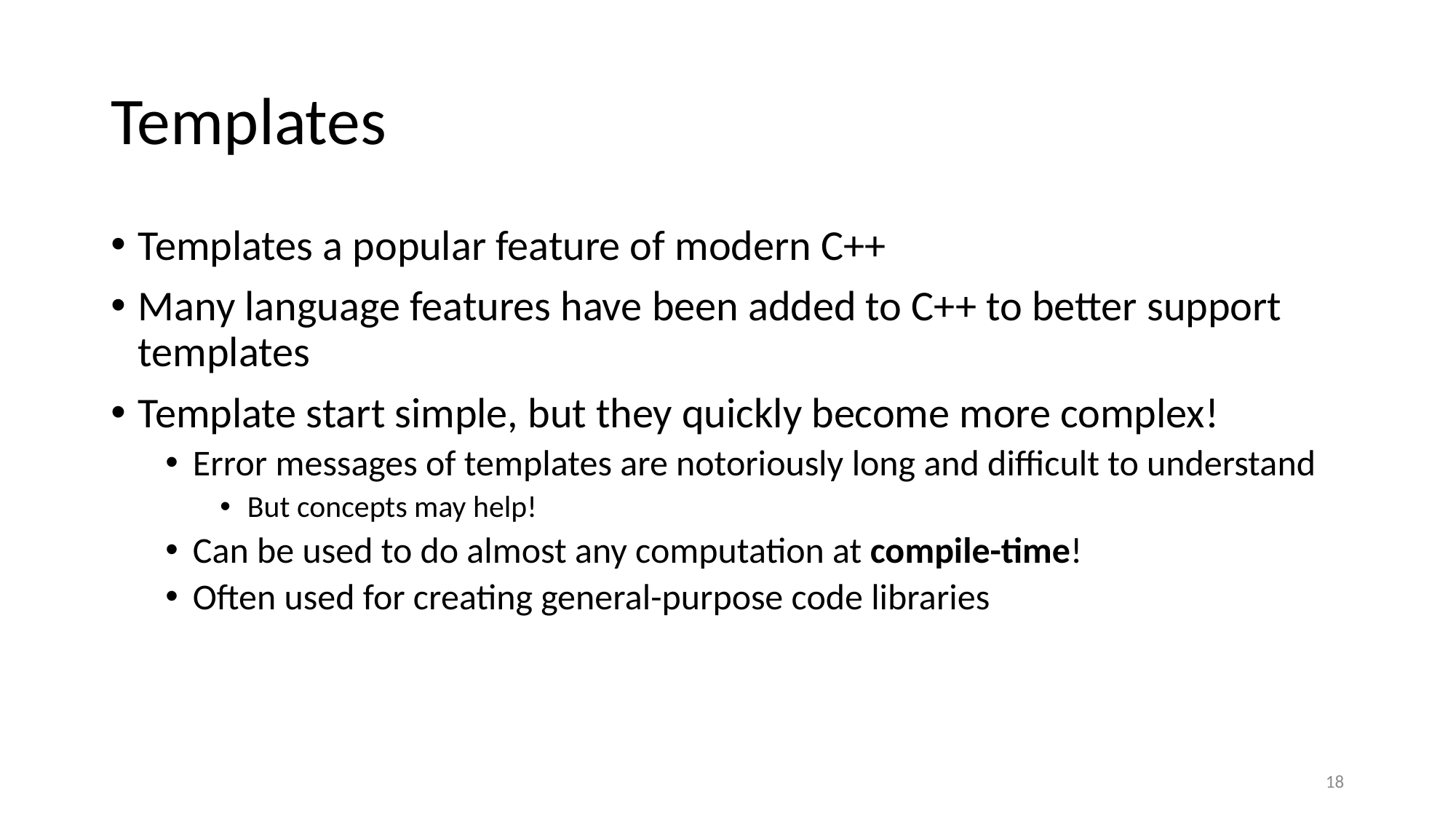

# Templates
Templates a popular feature of modern C++
Many language features have been added to C++ to better support templates
Template start simple, but they quickly become more complex!
Error messages of templates are notoriously long and difficult to understand
But concepts may help!
Can be used to do almost any computation at compile-time!
Often used for creating general-purpose code libraries
18